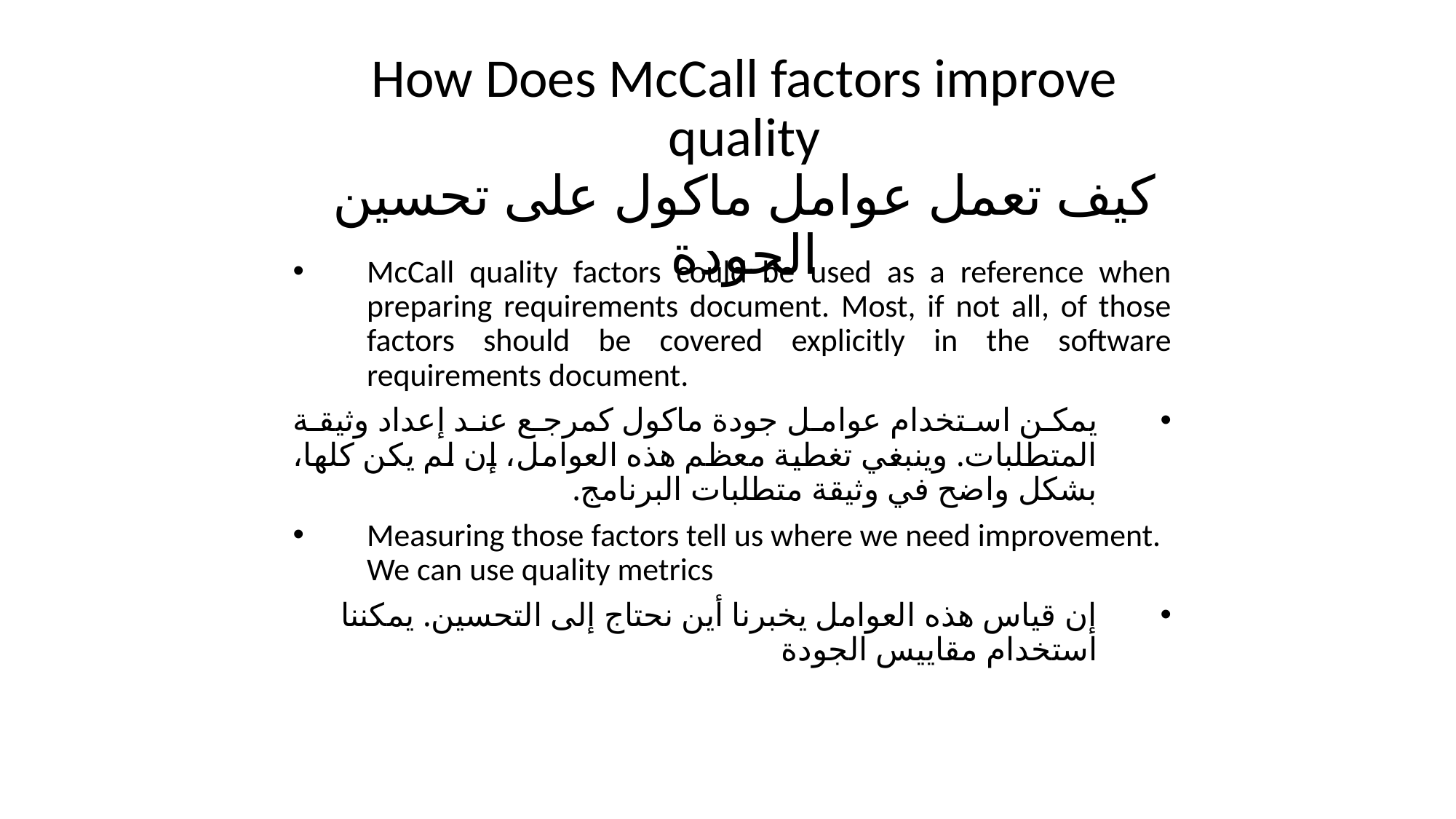

# How Does McCall factors improve quality كيف تعمل عوامل ماكول على تحسين الجودة

McCall quality factors could be used as a reference when preparing requirements document. Most, if not all, of those factors should be covered explicitly in the software requirements document.
يمكن استخدام عوامل جودة ماكول كمرجع عند إعداد وثيقة المتطلبات. وينبغي تغطية معظم هذه العوامل، إن لم يكن كلها، بشكل واضح في وثيقة متطلبات البرنامج.
Measuring those factors tell us where we need improvement. We can use quality metrics
إن قياس هذه العوامل يخبرنا أين نحتاج إلى التحسين. يمكننا استخدام مقاييس الجودة